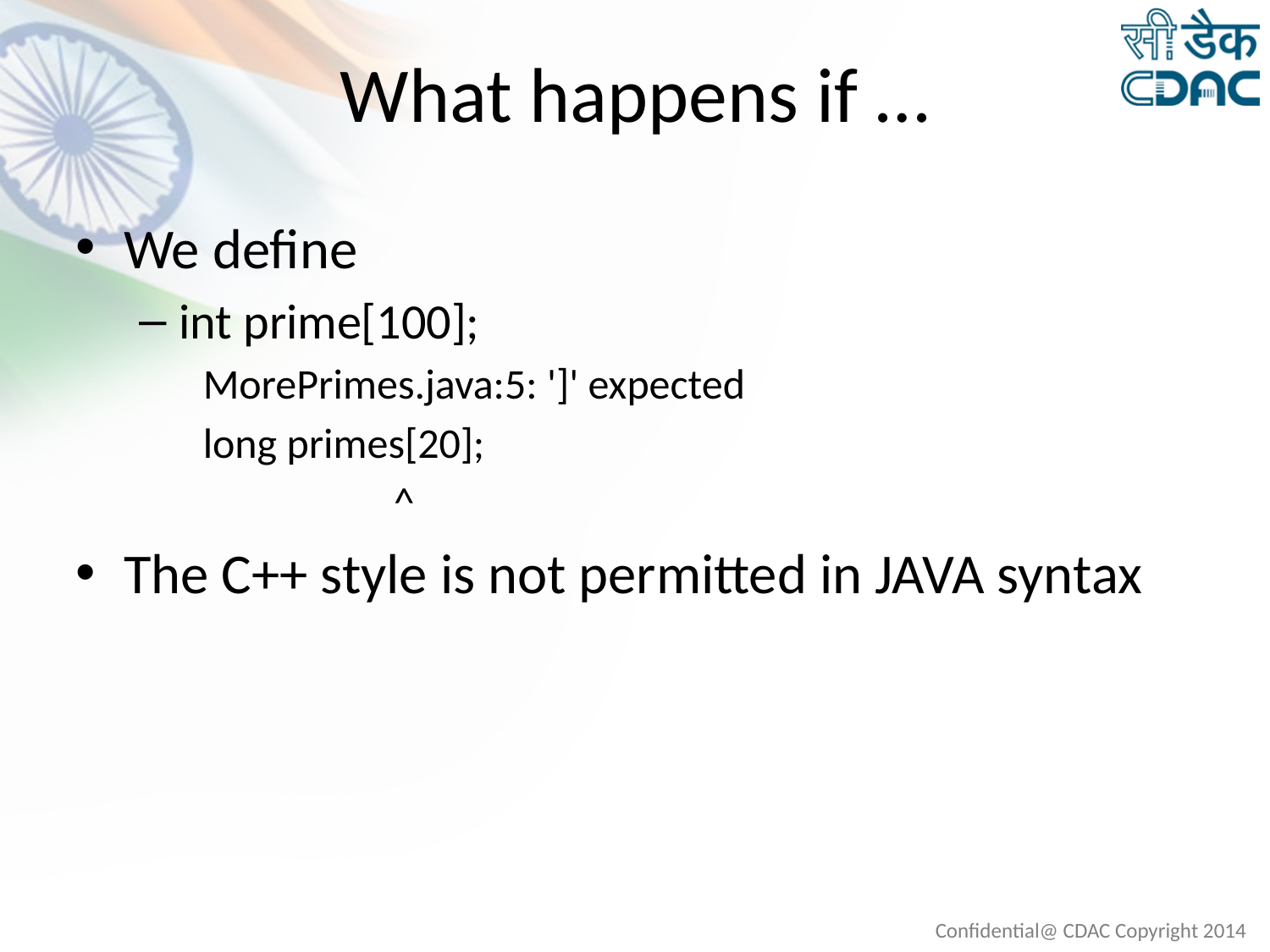

# What happens if …
We define
int prime[100];
MorePrimes.java:5: ']' expected
long primes[20];
                    ^
The C++ style is not permitted in JAVA syntax